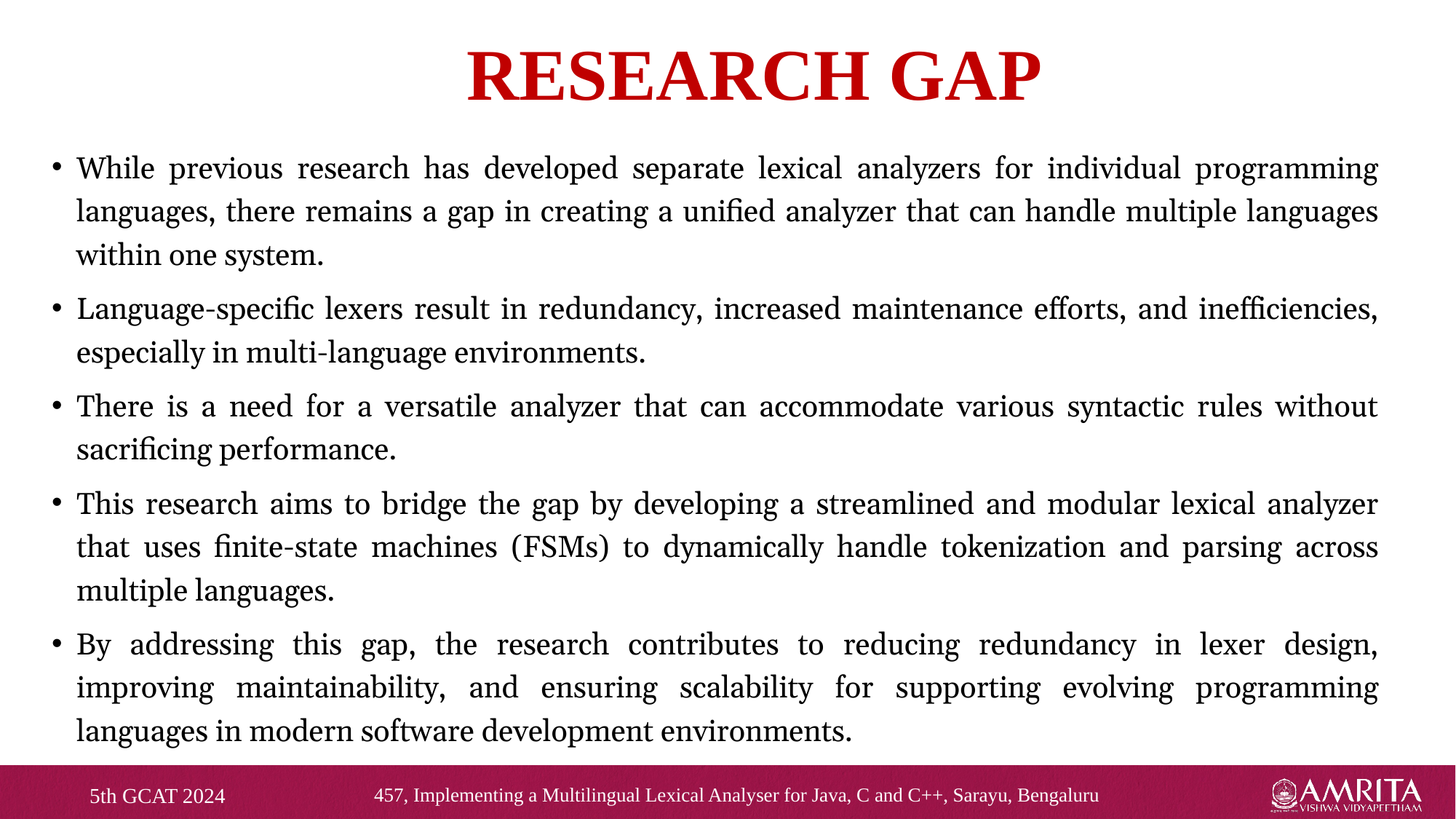

# RESEARCH GAP

While previous research has developed separate lexical analyzers for individual programming languages, there remains a gap in creating a unified analyzer that can handle multiple languages within one system.
Language-specific lexers result in redundancy, increased maintenance efforts, and inefficiencies, especially in multi-language environments.
There is a need for a versatile analyzer that can accommodate various syntactic rules without sacrificing performance.
This research aims to bridge the gap by developing a streamlined and modular lexical analyzer that uses finite-state machines (FSMs) to dynamically handle tokenization and parsing across multiple languages.
By addressing this gap, the research contributes to reducing redundancy in lexer design, improving maintainability, and ensuring scalability for supporting evolving programming languages in modern software development environments.
5th GCAT 2024
457, Implementing a Multilingual Lexical Analyser for Java, C and C++, Sarayu, Bengaluru